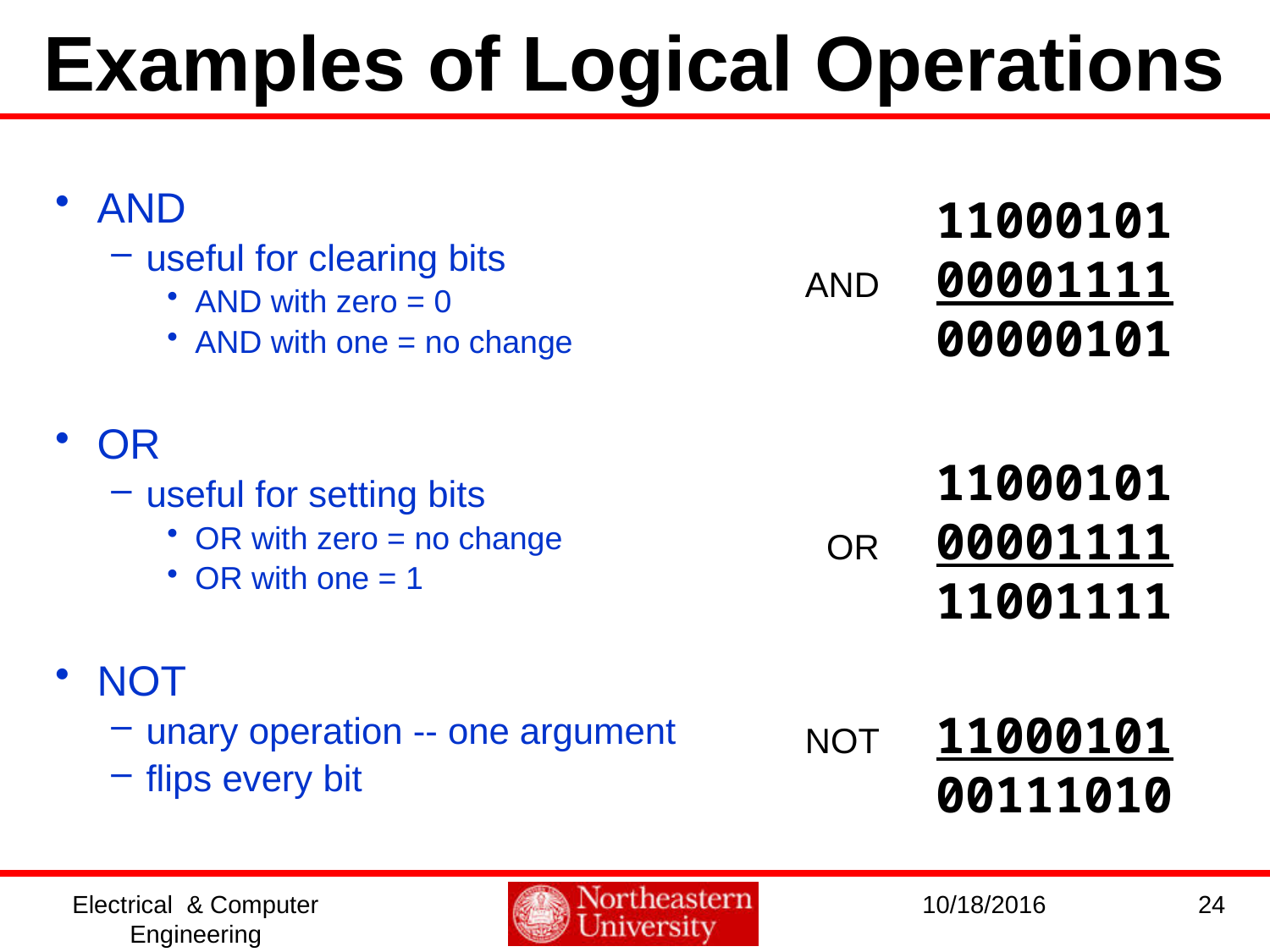

Examples of Logical Operations
AND
useful for clearing bits
AND with zero = 0
AND with one = no change

OR
useful for setting bits
OR with zero = no change
OR with one = 1

NOT
unary operation -- one argument
flips every bit
		11000101
	AND	00001111
		00000101
		11000101
	OR	00001111
		11001111
	NOT	11000101
		00111010
Electrical  & Computer Engineering
10/18/2016
24